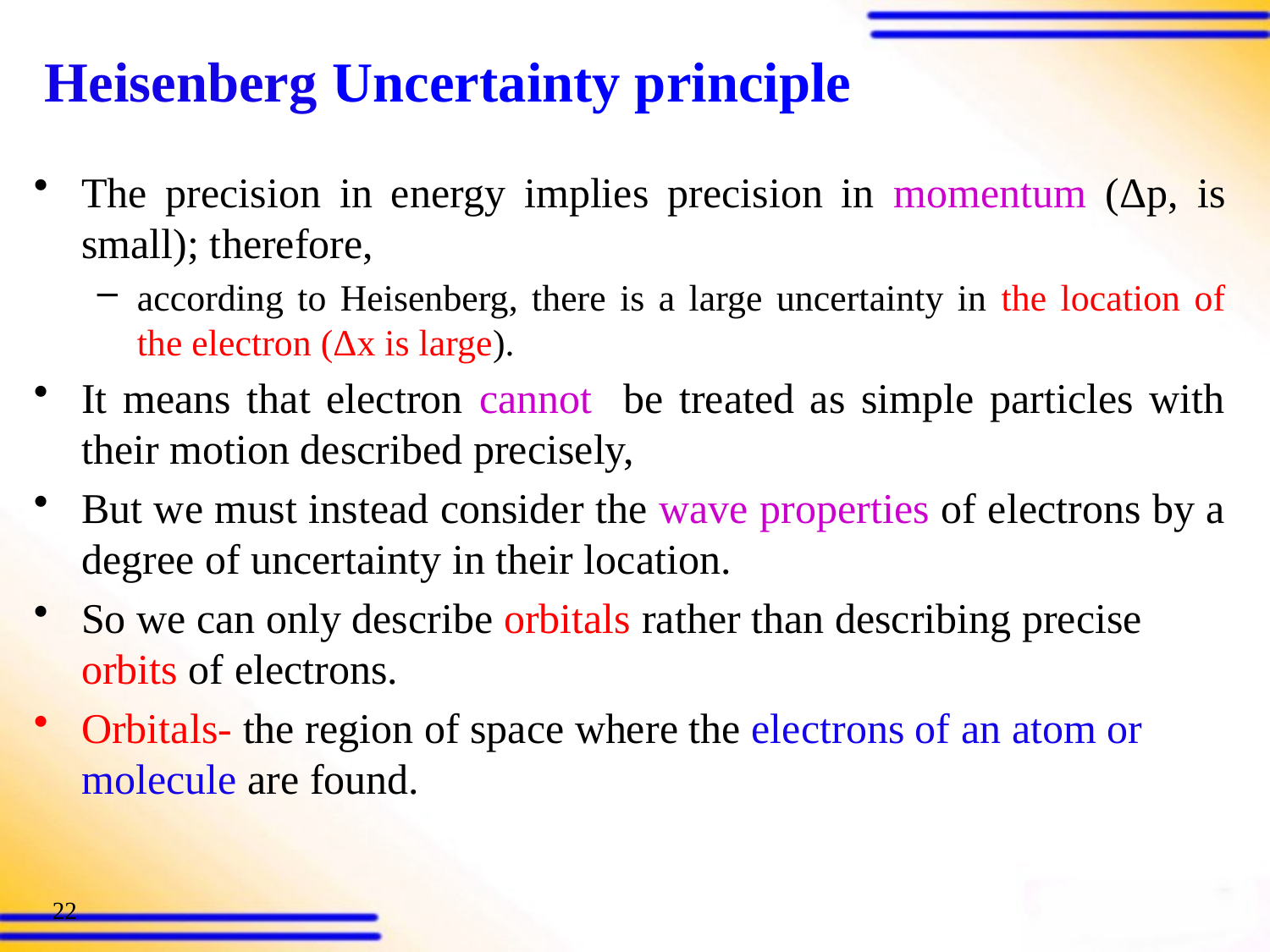

# Heisenberg Uncertainty principle
The precision in energy implies precision in momentum (Δp, is small); therefore,
according to Heisenberg, there is a large uncertainty in the location of the electron (Δx is large).
It means that electron cannot  be treated as simple particles with their motion described precisely,
But we must instead consider the wave properties of electrons by a degree of uncertainty in their location.
So we can only describe orbitals rather than describing precise orbits of electrons.
Orbitals- the region of space where the electrons of an atom or molecule are found.